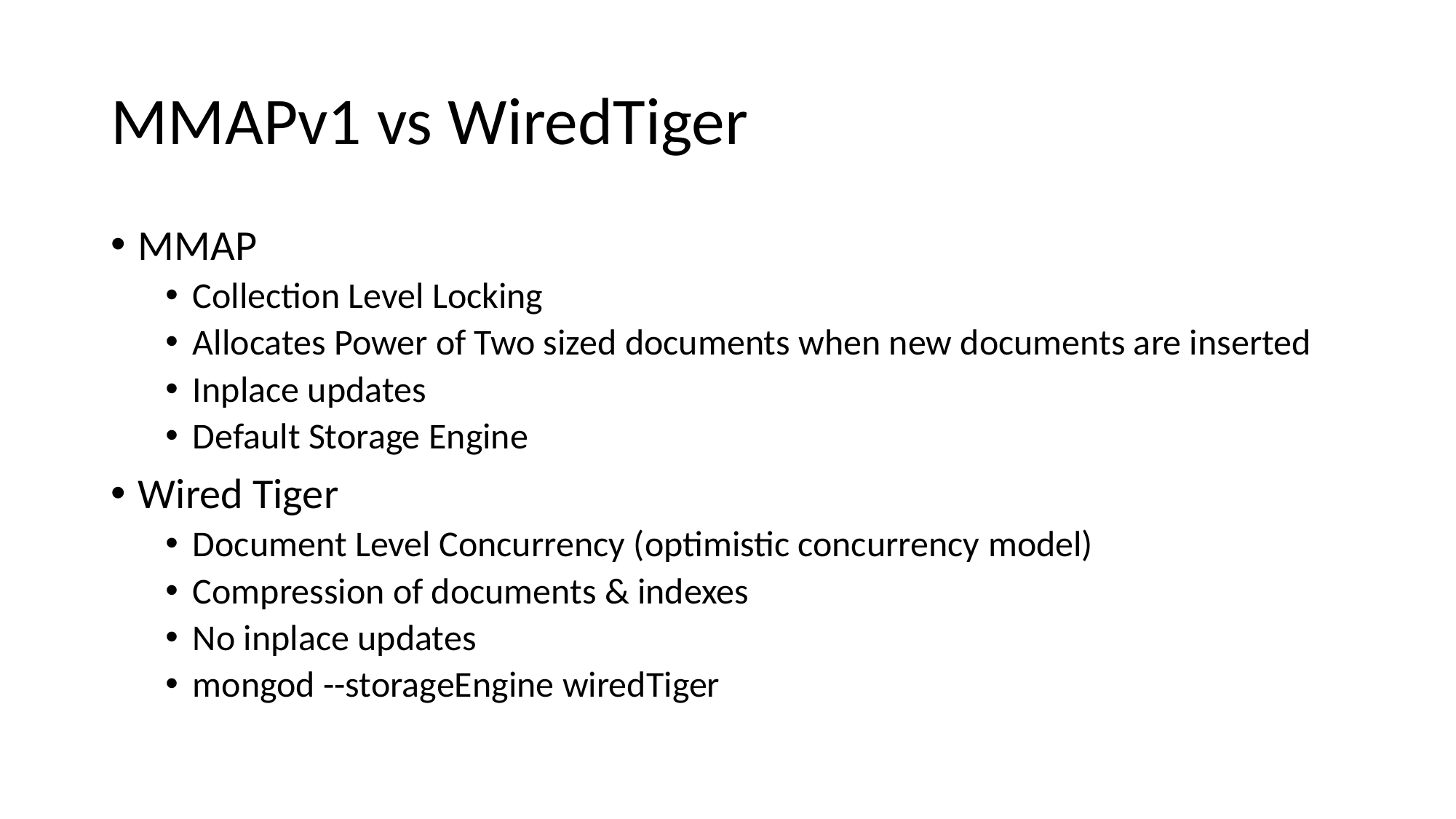

# MMAPv1 vs WiredTiger
MMAP
Collection Level Locking
Allocates Power of Two sized documents when new documents are inserted
Inplace updates
Default Storage Engine
Wired Tiger
Document Level Concurrency (optimistic concurrency model)
Compression of documents & indexes
No inplace updates
mongod --storageEngine wiredTiger